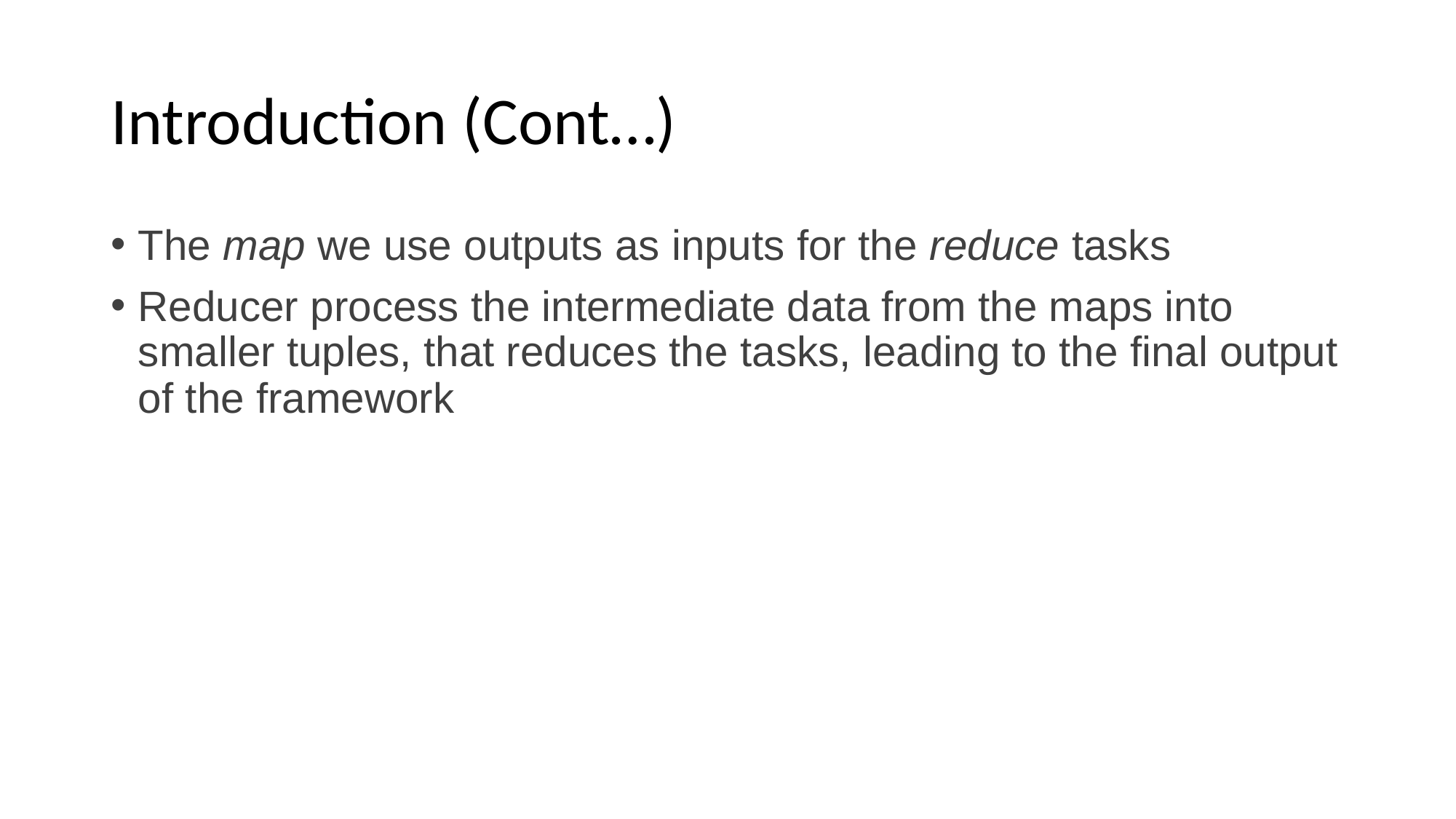

# Introduction (Cont…)
The map we use outputs as inputs for the reduce tasks
Reducer process the intermediate data from the maps into smaller tuples, that reduces the tasks, leading to the final output of the framework